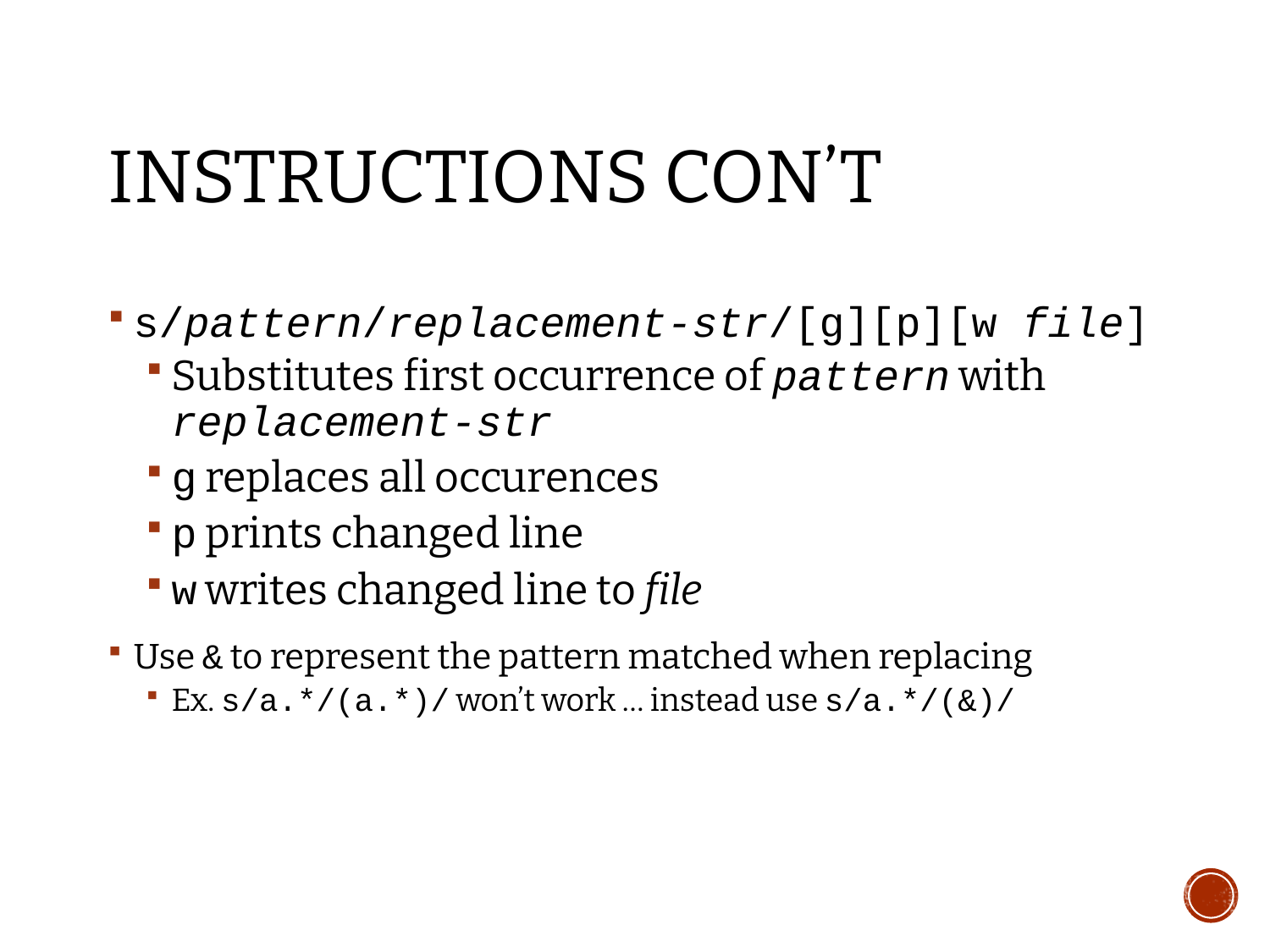

# Instructions con’t
s/pattern/replacement-str/[g][p][w file]
Substitutes first occurrence of pattern with replacement-str
g replaces all occurences
p prints changed line
w writes changed line to file
Use & to represent the pattern matched when replacing
Ex. s/a.*/(a.*)/ won’t work … instead use s/a.*/(&)/